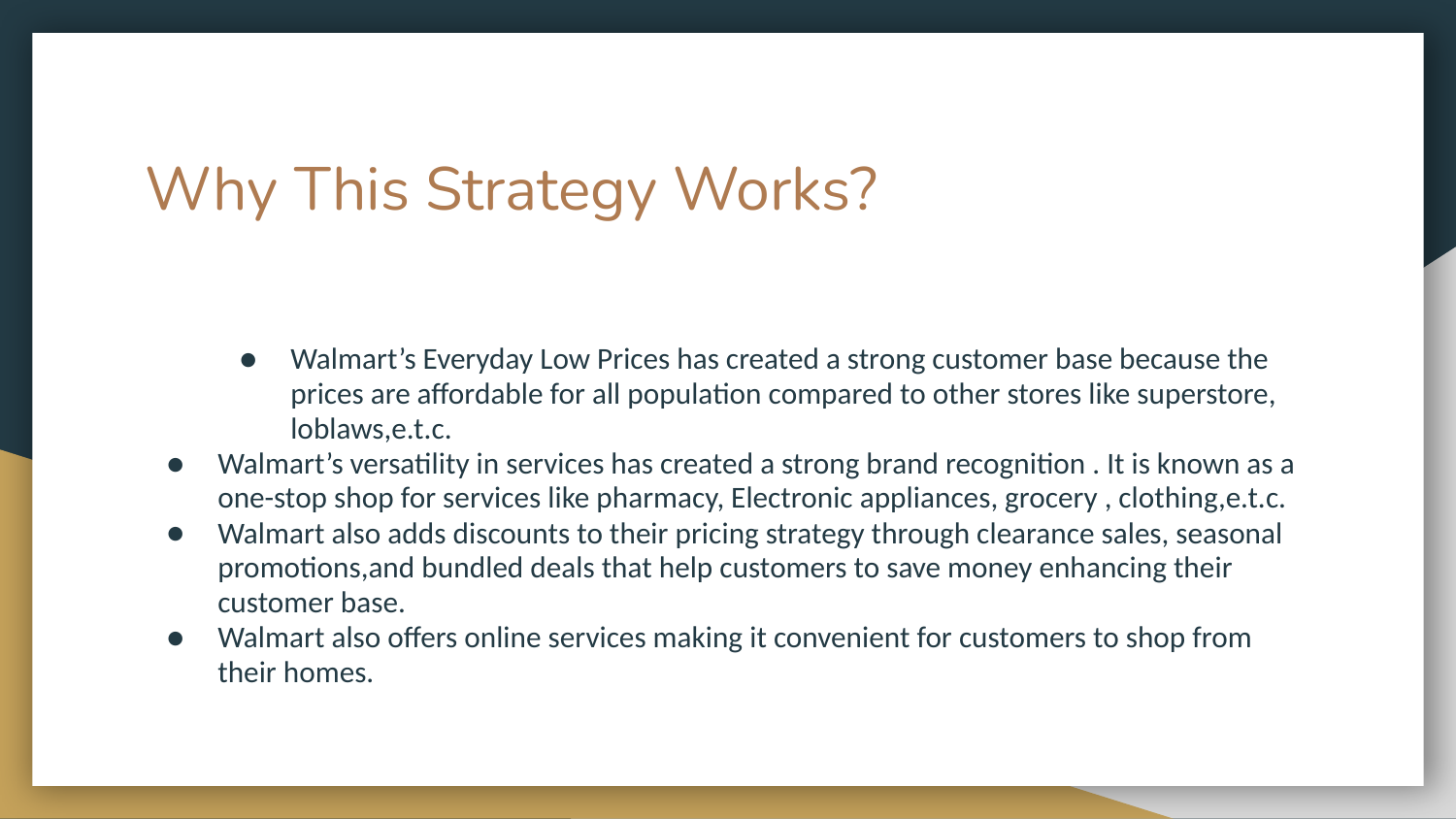

# Why This Strategy Works?

Walmart’s Everyday Low Prices has created a strong customer base because the prices are affordable for all population compared to other stores like superstore, loblaws,e.t.c.
Walmart’s versatility in services has created a strong brand recognition . It is known as a one-stop shop for services like pharmacy, Electronic appliances, grocery , clothing,e.t.c.
Walmart also adds discounts to their pricing strategy through clearance sales, seasonal promotions,and bundled deals that help customers to save money enhancing their customer base.
Walmart also offers online services making it convenient for customers to shop from their homes.